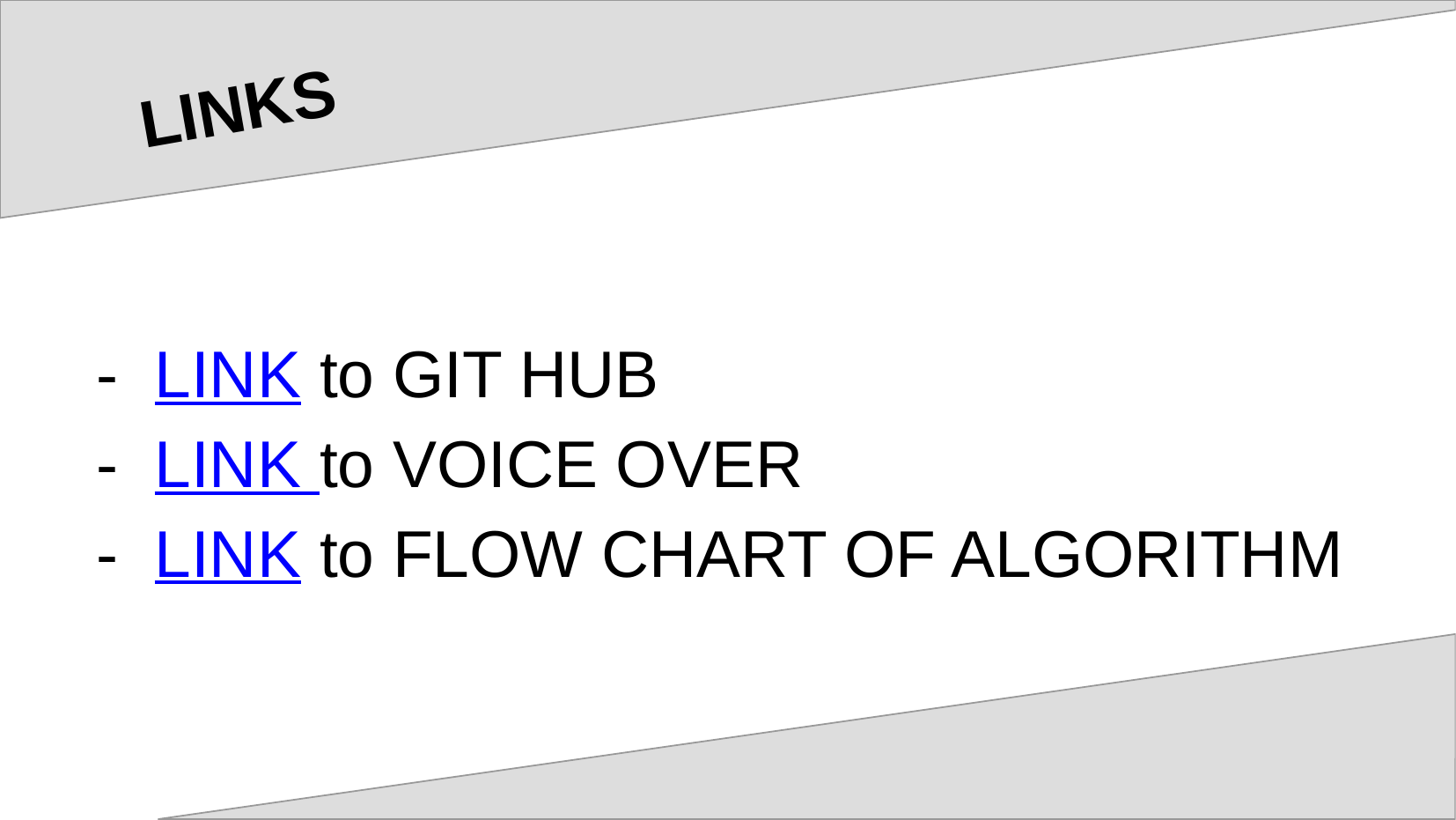

# LINKS
 -  LINK to GIT HUB
 -  LINK to VOICE OVER
 -  LINK to FLOW CHART OF ALGORITHM